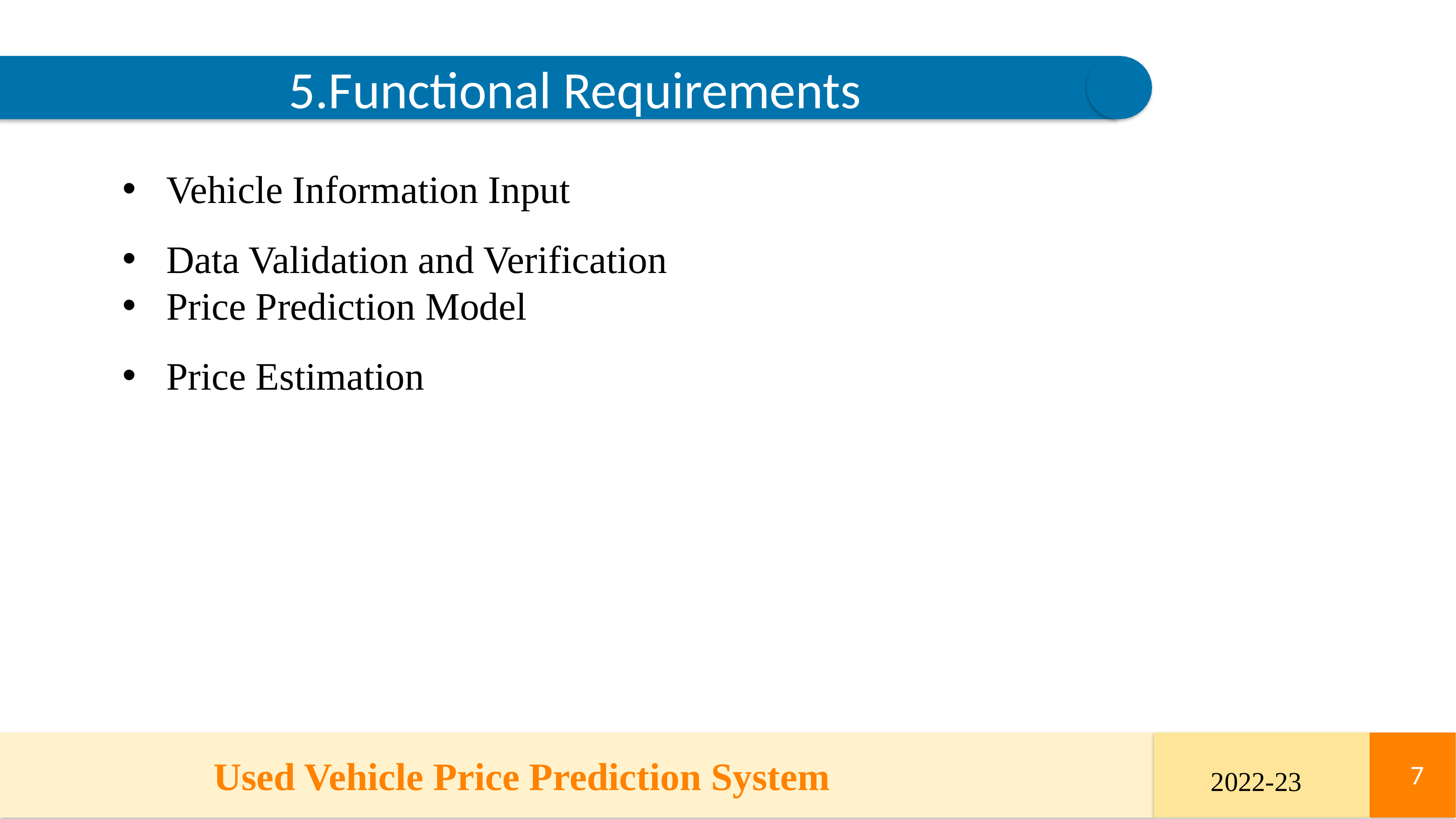

5.Functional Requirements

Vehicle Information Input
Data Validation and Verification
Price Prediction Model
Price Estimation

 Used Vehicle Price Prediction System
8
7
2022-23